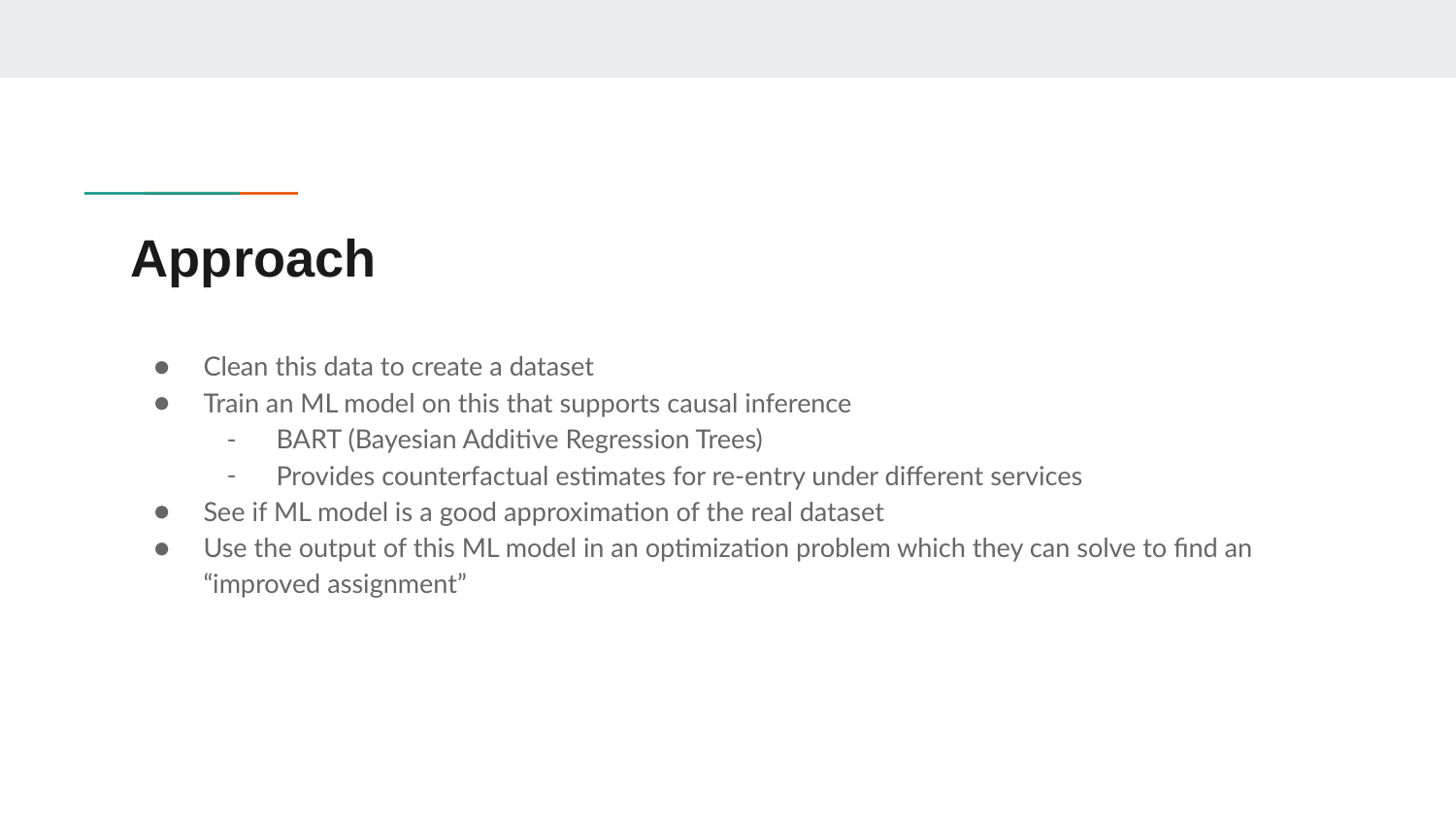

# Approach
Clean this data to create a dataset
Train an ML model on this that supports causal inference
BART (Bayesian Additive Regression Trees)
Provides counterfactual estimates for re-entry under different services
See if ML model is a good approximation of the real dataset
Use the output of this ML model in an optimization problem which they can solve to find an “improved assignment”